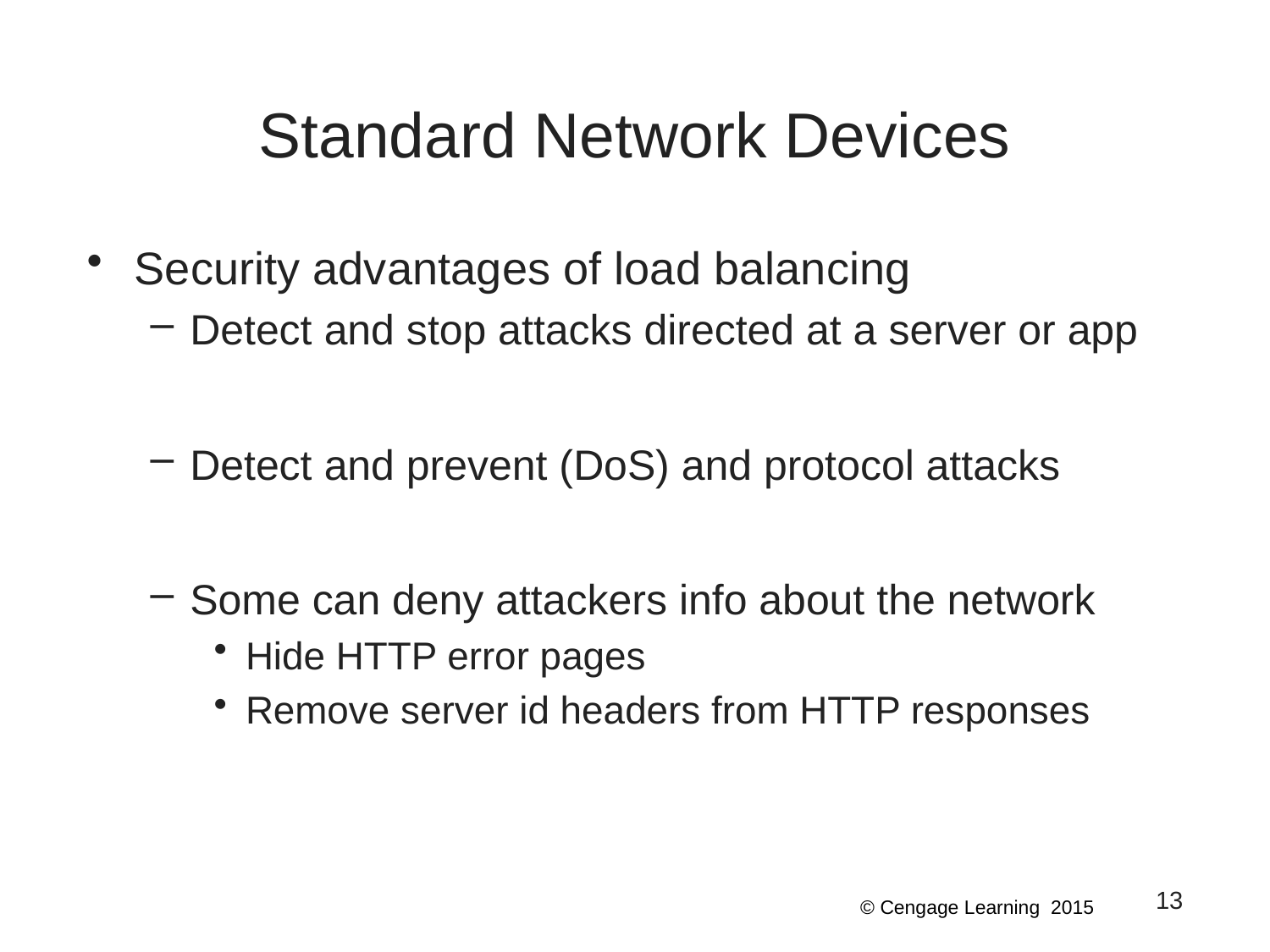

# Standard Network Devices
Security advantages of load balancing
Detect and stop attacks directed at a server or app

Detect and prevent (DoS) and protocol attacks

Some can deny attackers info about the network
Hide HTTP error pages
Remove server id headers from HTTP responses

13